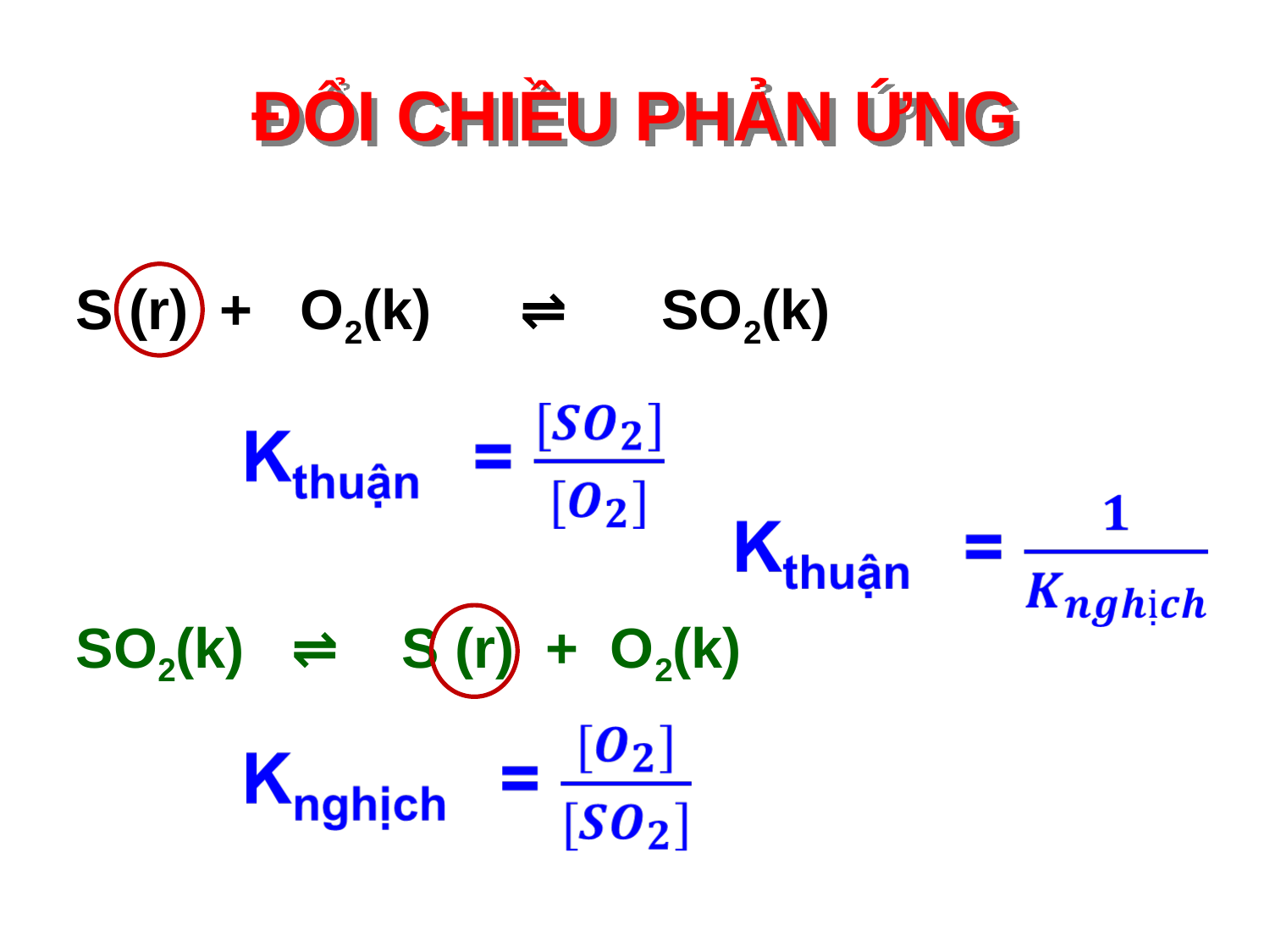

# ĐỔI CHIỀU PHẢN ỨNG

S (r)  +   O2(k)  	 ⇌      SO2(k)

SO2(k)   ⇌    S (r)  +  O2(k)